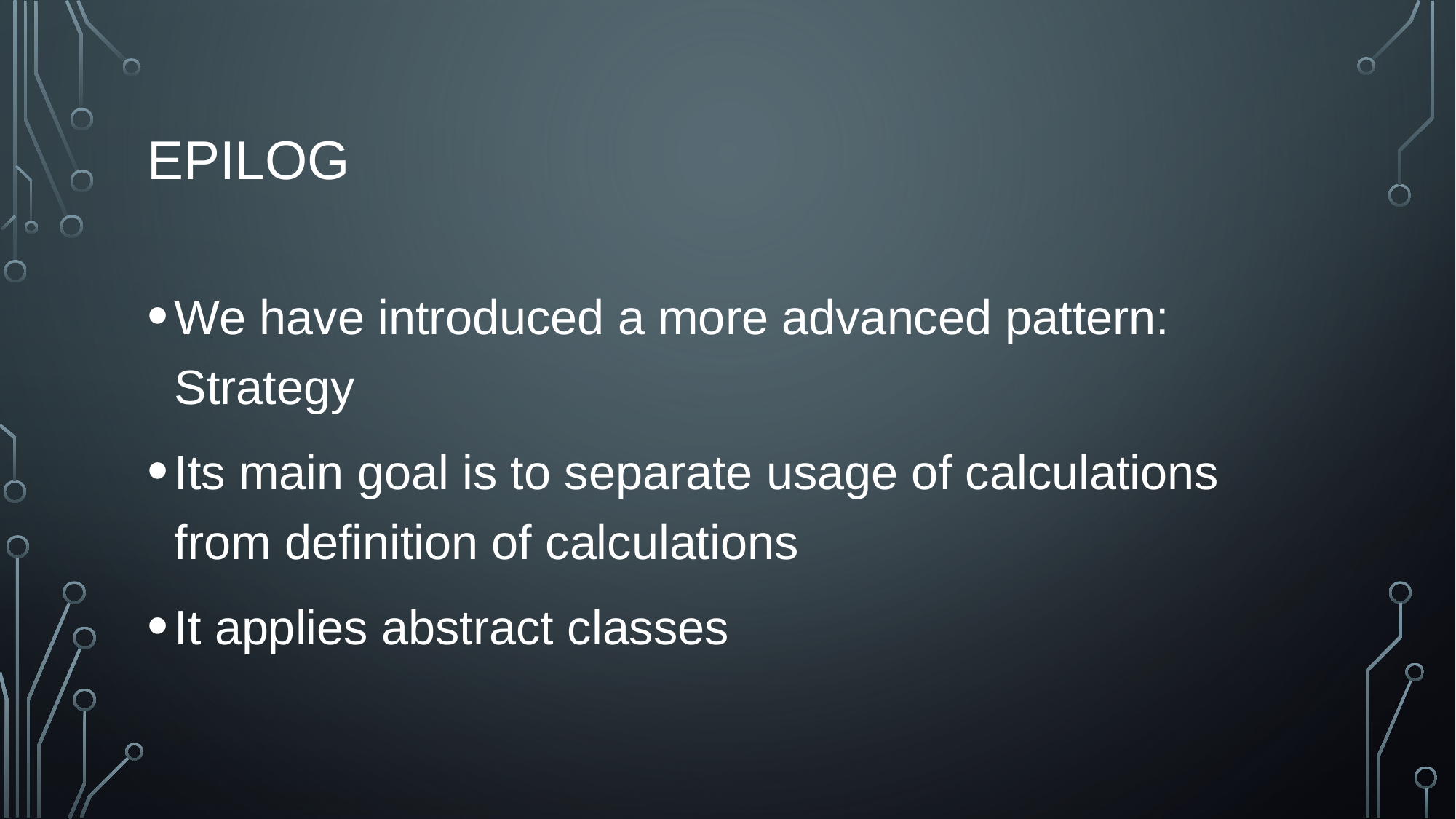

# Epilog
We have introduced a more advanced pattern: Strategy
Its main goal is to separate usage of calculations from definition of calculations
It applies abstract classes